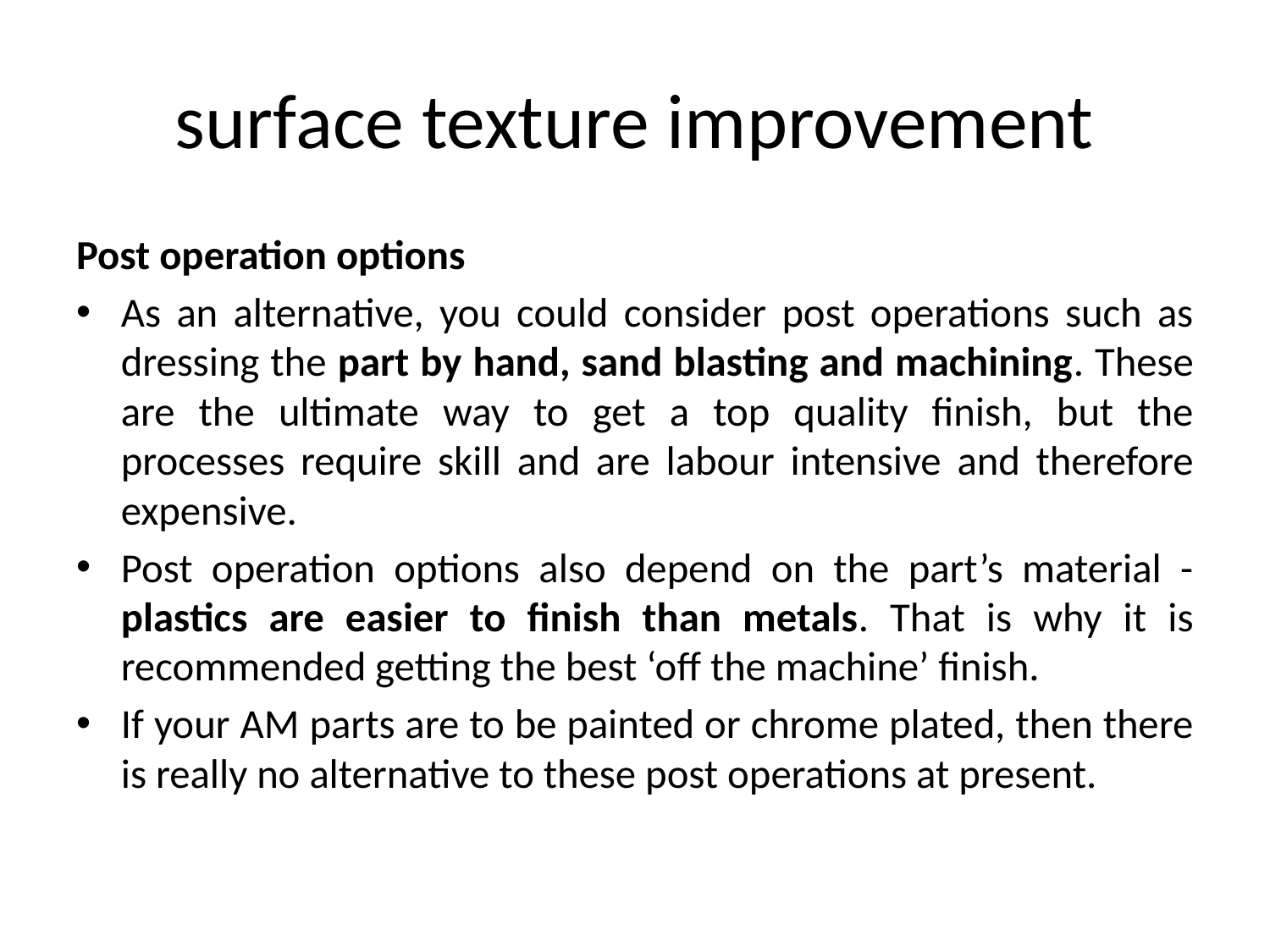

# surface texture improvement
Post operation options
As an alternative, you could consider post operations such as dressing the part by hand, sand blasting and machining. These are the ultimate way to get a top quality finish, but the processes require skill and are labour intensive and therefore expensive.
Post operation options also depend on the part’s material - plastics are easier to finish than metals. That is why it is recommended getting the best ‘off the machine’ finish.
If your AM parts are to be painted or chrome plated, then there is really no alternative to these post operations at present.